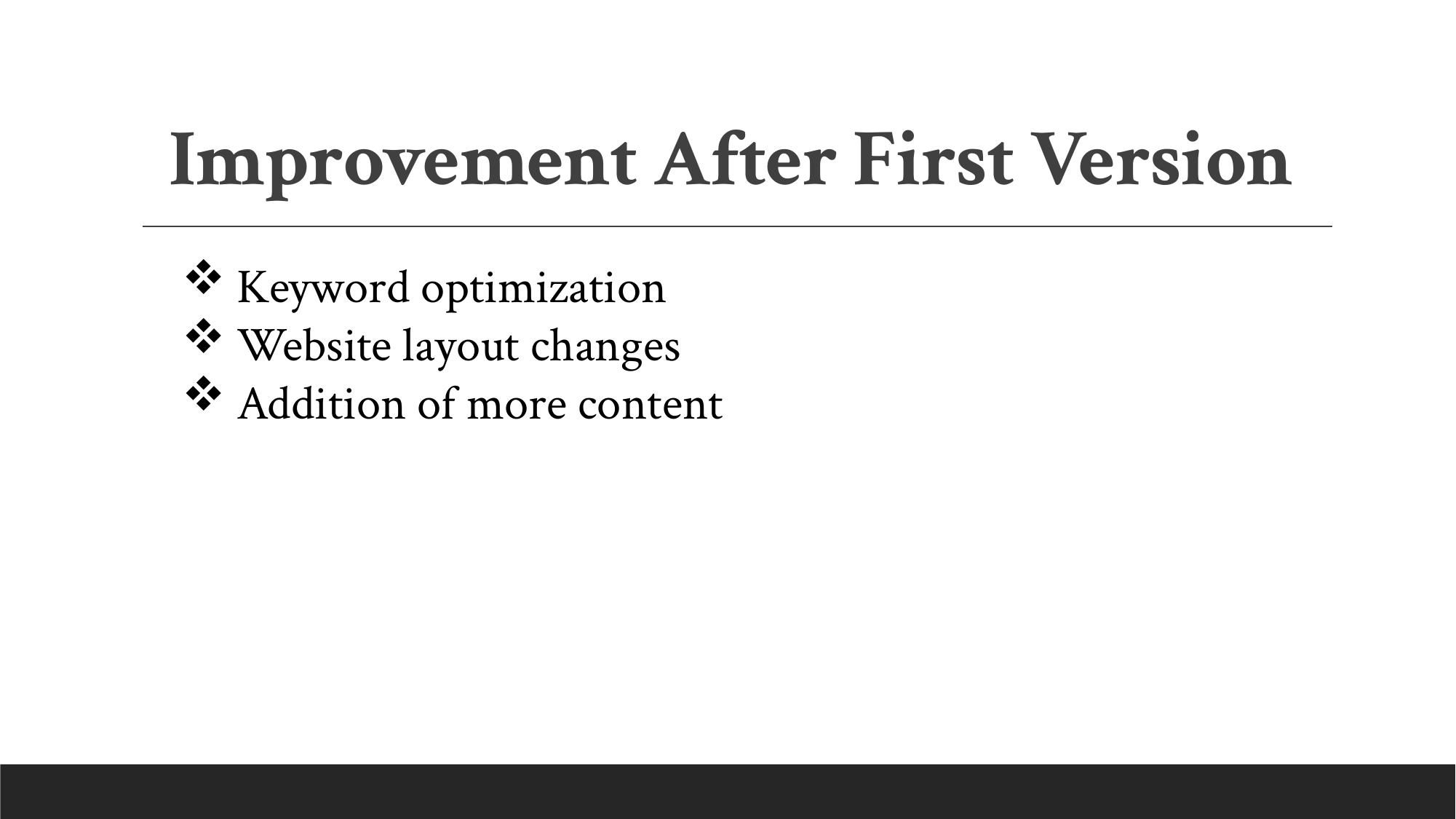

# Improvement After First Version
Keyword optimization
Website layout changes
Addition of more content